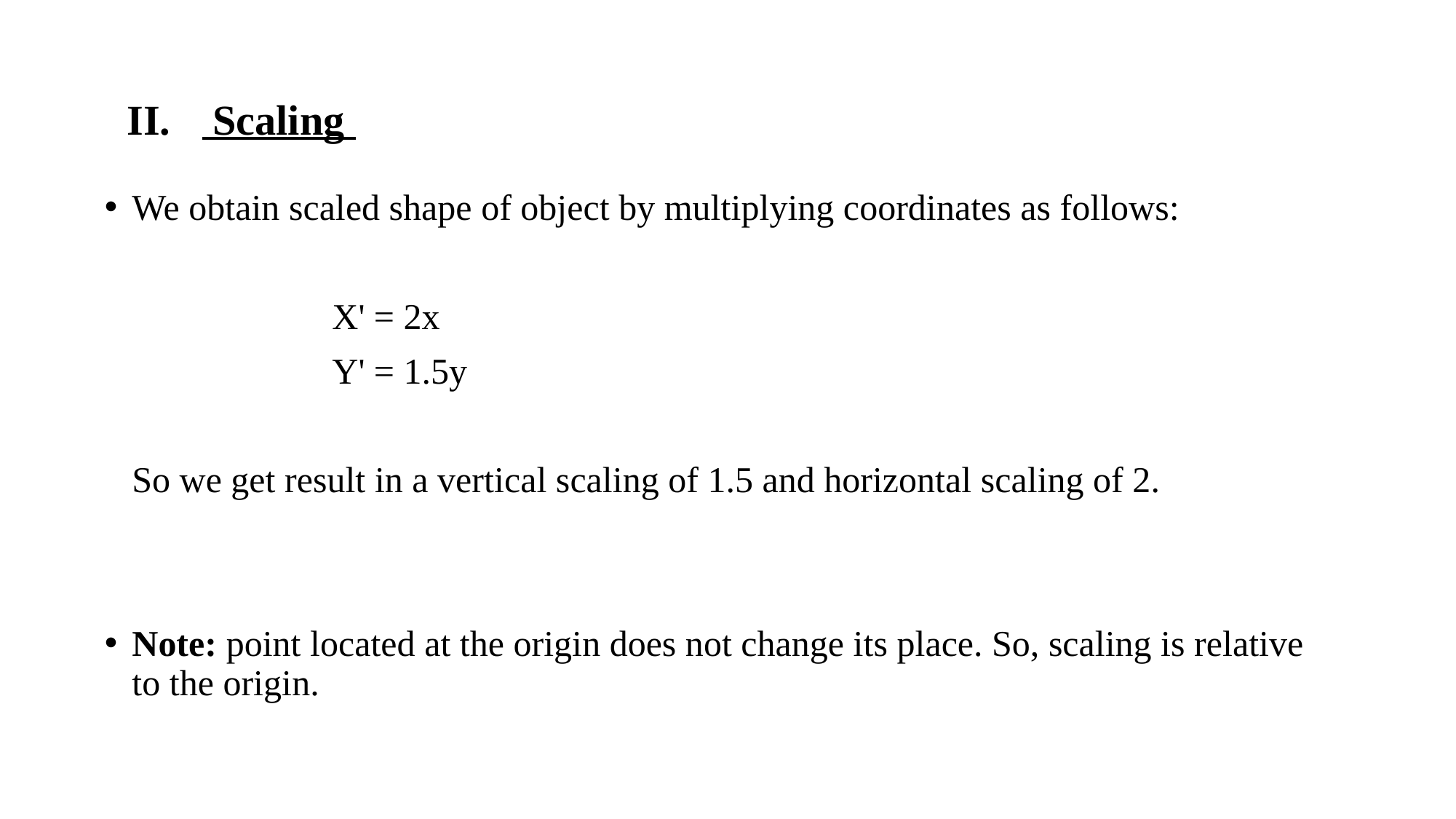

# II.    Scaling
We obtain scaled shape of object by multiplying coordinates as follows:

                         X' = 2x
                         Y' = 1.5y

   So we get result in a vertical scaling of 1.5 and horizontal scaling of 2.

Note: point located at the origin does not change its place. So, scaling is relative to the origin.